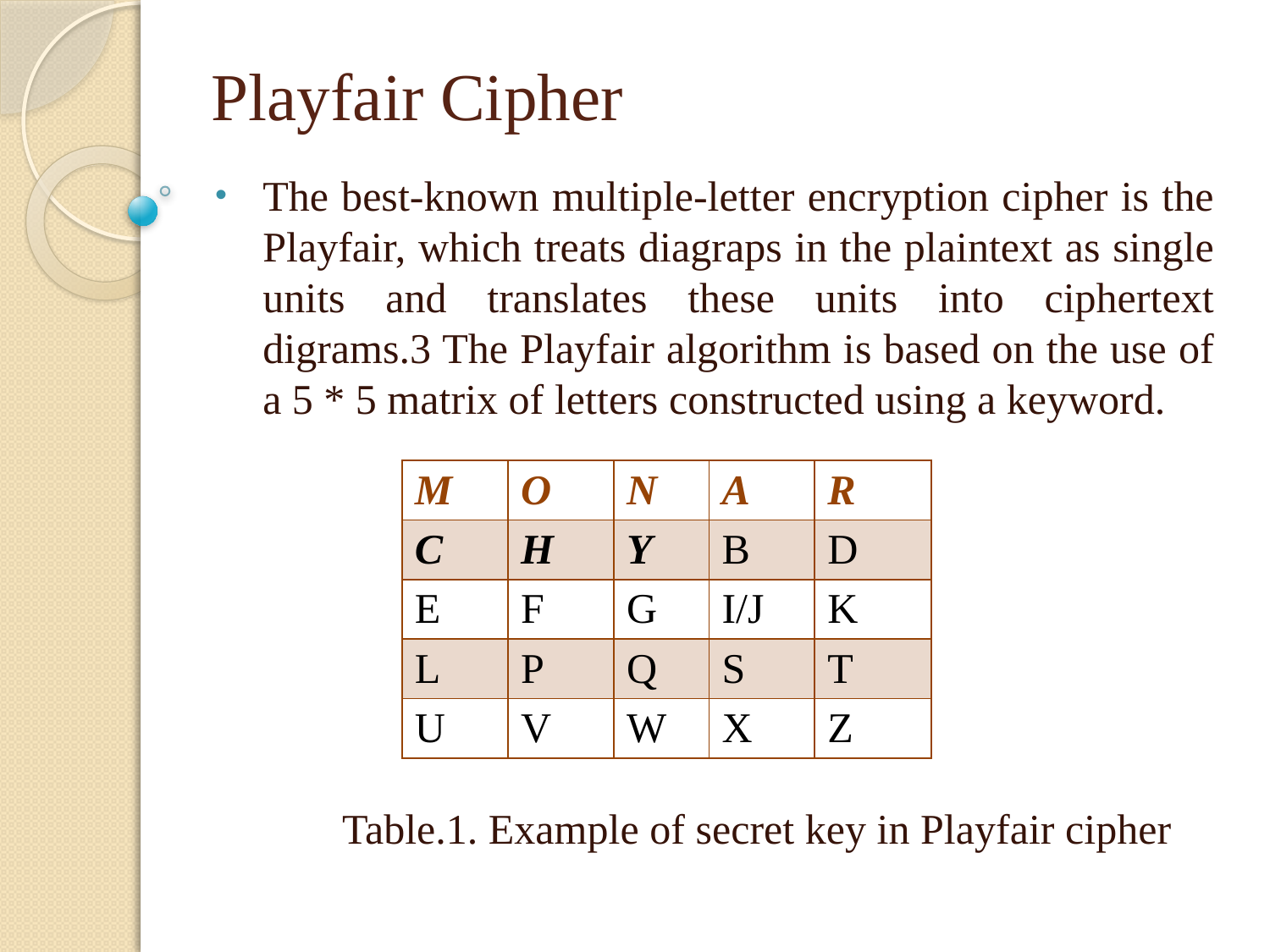

# Playfair Cipher
The best-known multiple-letter encryption cipher is the Playfair, which treats diagraps in the plaintext as single units and translates these units into ciphertext digrams.3 The Playfair algorithm is based on the use of a 5 * 5 matrix of letters constructed using a keyword.

	Table.1. Example of secret key in Playfair cipher
| M | O | N | A | R |
| --- | --- | --- | --- | --- |
| C | H | Y | B | D |
| E | F | G | I/J | K |
| L | P | Q | S | T |
| U | V | W | X | Z |